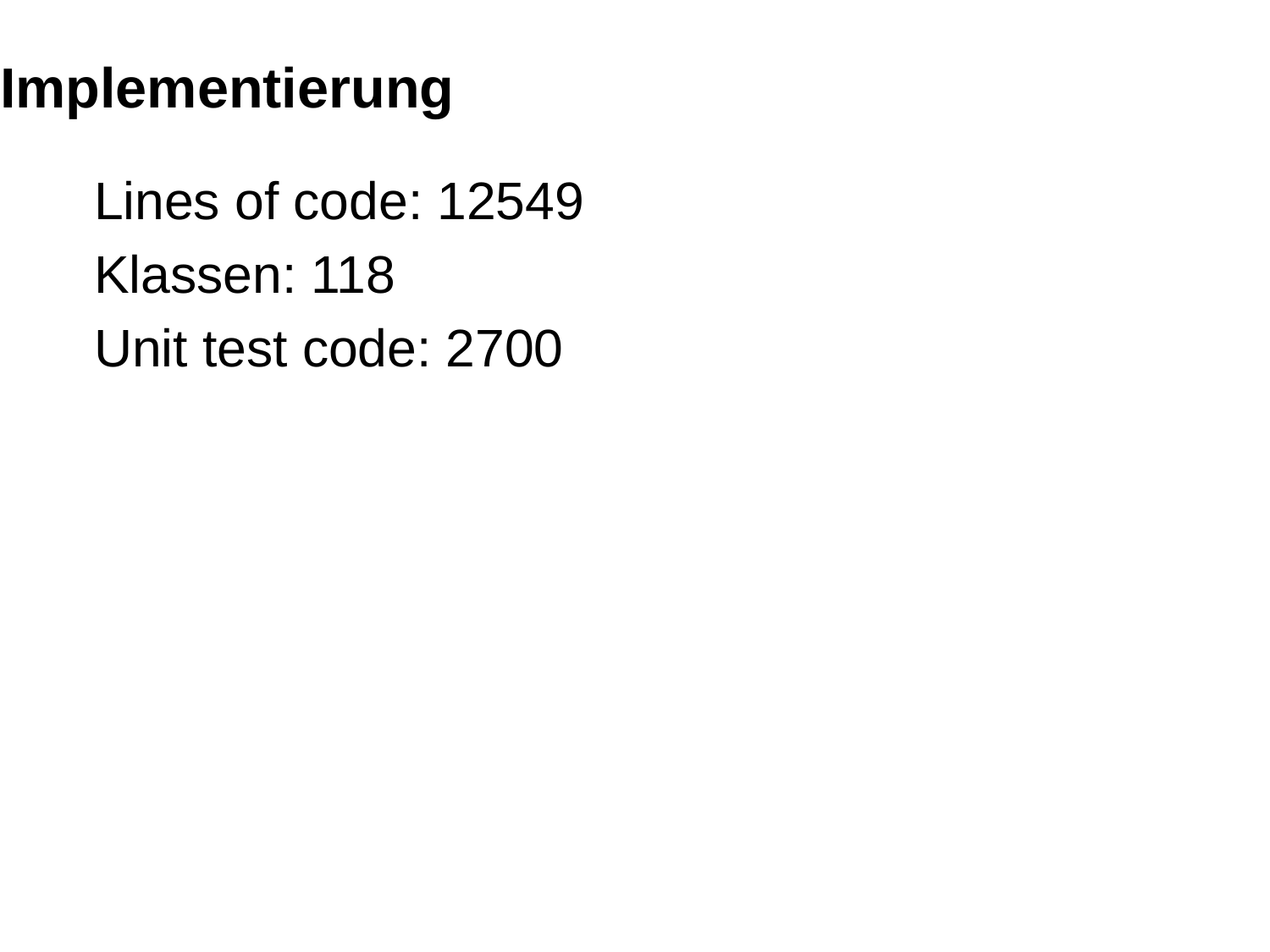

Implementierung
 Lines of code: 12549
 Klassen: 118
 Unit test code: 2700